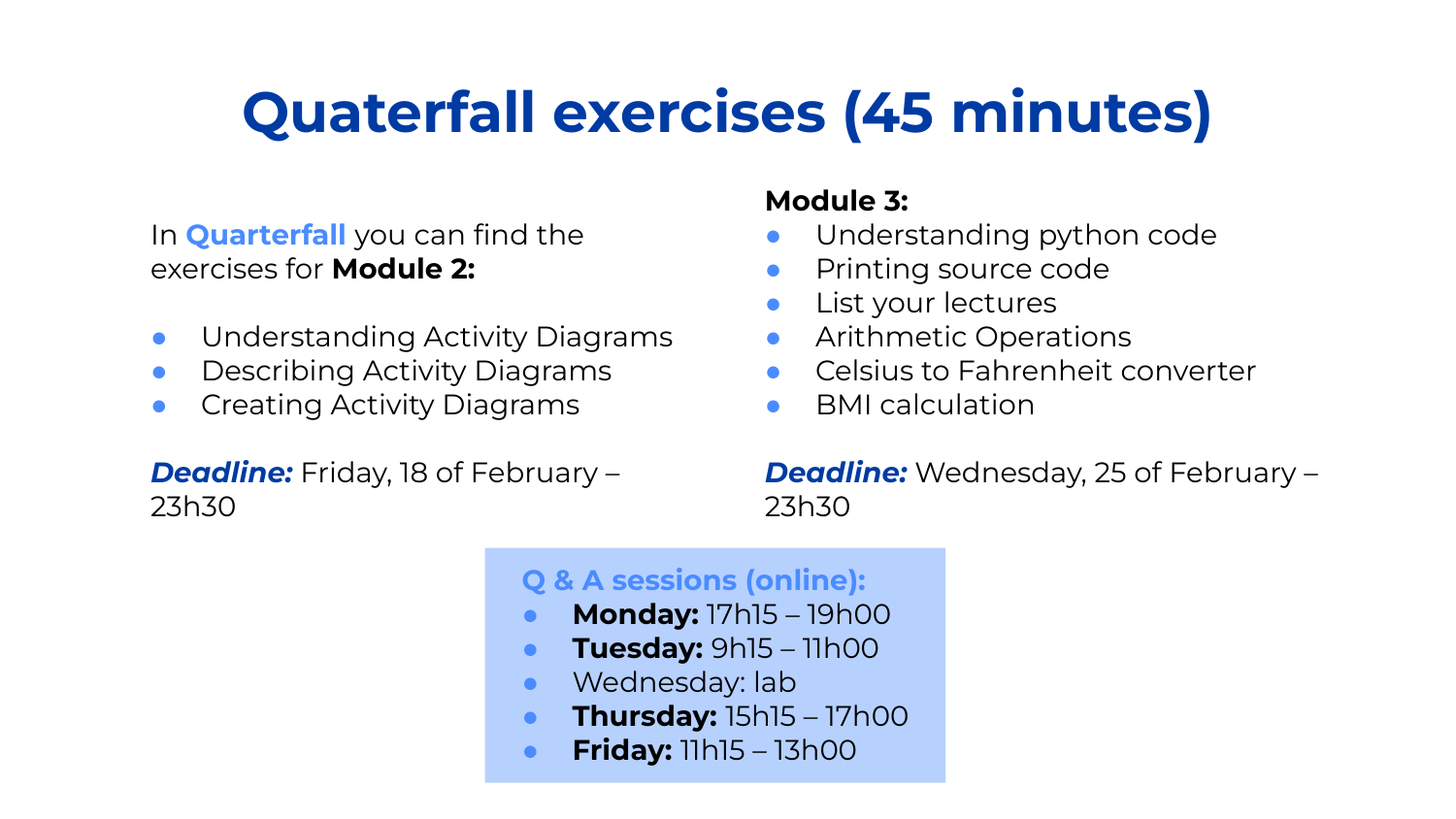

# Quaterfall exercises (45 minutes)

In Quarterfall you can find the exercises for Module 2:

Understanding Activity Diagrams
Describing Activity Diagrams
Creating Activity Diagrams

Deadline: Friday, 18 of February – 23h30

Module 3:
Understanding python code
Printing source code
List your lectures
Arithmetic Operations
Celsius to Fahrenheit converter
BMI calculation

Deadline: Wednesday, 25 of February – 23h30

Q & A sessions (online):
Monday: 17h15 – 19h00
Tuesday: 9h15 – 11h00
Wednesday: lab
Thursday: 15h15 – 17h00
Friday: 11h15 – 13h00